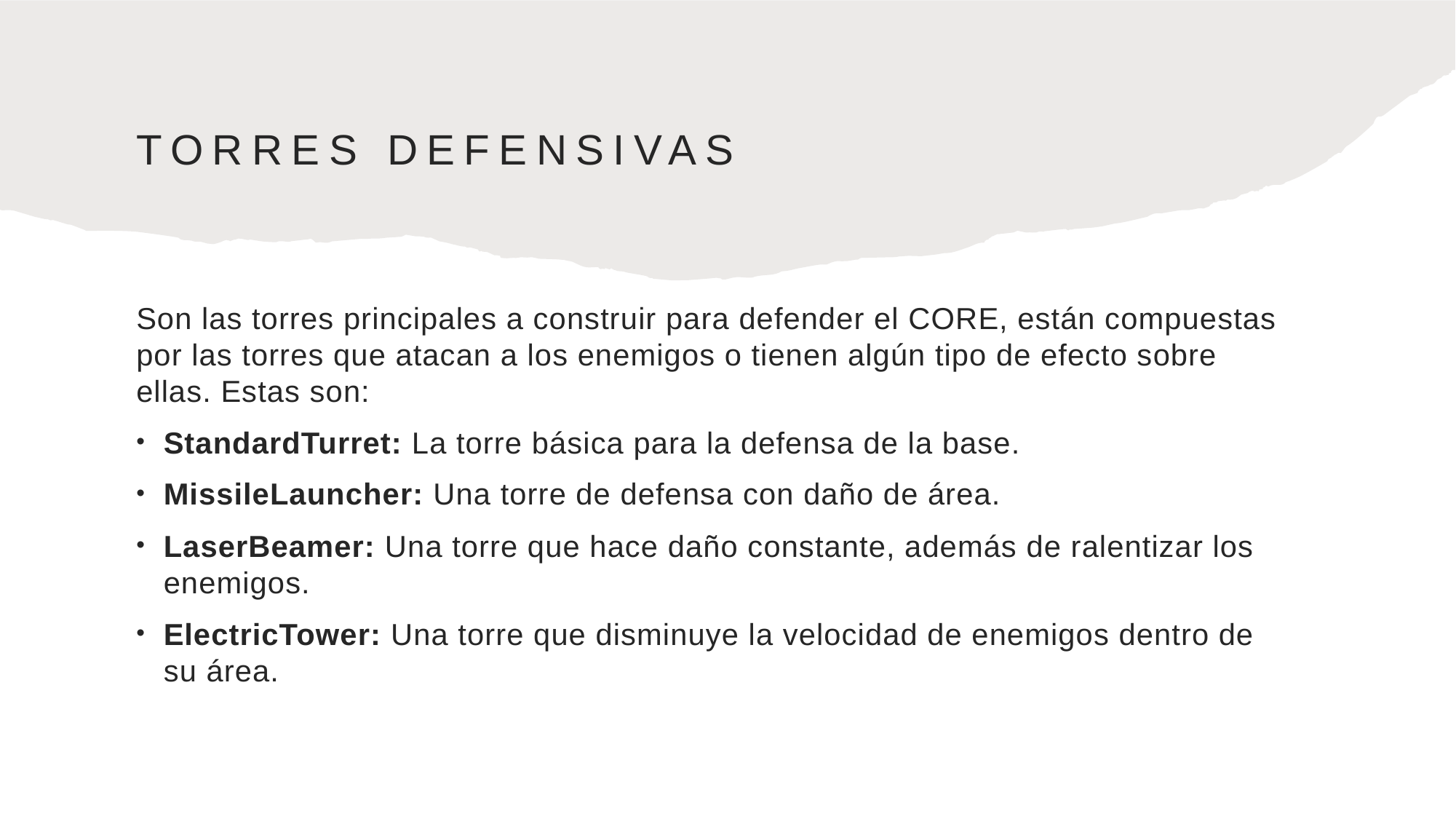

# Torres defensivas
Son las torres principales a construir para defender el CORE, están compuestas por las torres que atacan a los enemigos o tienen algún tipo de efecto sobre ellas. Estas son:
StandardTurret: La torre básica para la defensa de la base.
MissileLauncher: Una torre de defensa con daño de área.
LaserBeamer: Una torre que hace daño constante, además de ralentizar los enemigos.
ElectricTower: Una torre que disminuye la velocidad de enemigos dentro de su área.